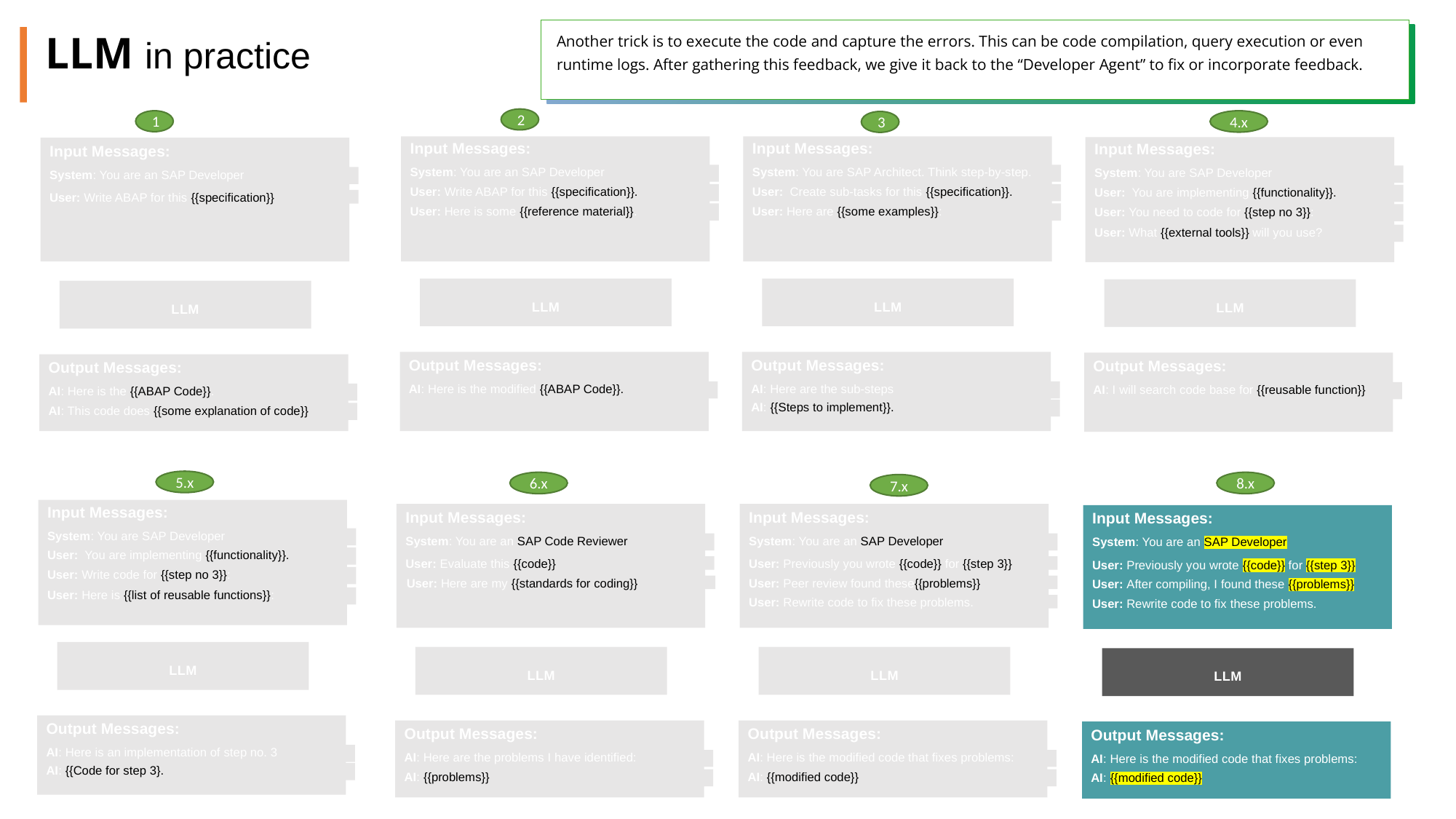

Another trick is to execute the code and capture the errors. This can be code compilation, query execution or even runtime logs. After gathering this feedback, we give it back to the “Developer Agent” to fix or incorporate feedback.

LLM in practice

2
1
4.x
3

Input Messages:
System: You are an SAP Developer
User: Write ABAP for this {{specification}}.
User: Here is some {{reference material}}.
LLM

Output Messages:
AI: Here is the modified {{ABAP Code}}.

Input Messages:
System: You are SAP Architect. Think step-by-step.
User:  Create sub-tasks for this {{specification}}.
User: Here are {{some examples}}:
LLM

Output Messages:
AI: Here are the sub-steps
AI: {{Steps to implement}}.

Input Messages:
System: You are SAP Developer
User:  You are implementing {{functionality}}.
User: You need to code for {{step no 3}}:
User: What {{external tools}} will you use?
LLM

Output Messages:
AI: I will search code base for {{reusable function}}

Input Messages:
System: You are an SAP Developer
User: Write ABAP for this {{specification}}
LLM

Output Messages:
AI: Here is the {{ABAP Code}}.
AI: This code does {{some explanation of code}}
5.x
6.x
8.x
7.x

Input Messages:
System: You are SAP Developer
User:  You are implementing {{functionality}}.
User: Write code for {{step no 3}}:
User: Here is {{list of reusable functions}}:
LLM

Output Messages:
AI: Here is an implementation of step no. 3
AI: {{Code for step 3}.

Input Messages:
System: You are an SAP Code Reviewer
User: Evaluate this {{code}}
User: Here are my {{standards for coding}}
LLM

Output Messages:
AI: Here are the problems I have identified:
AI: {{problems}}

Input Messages:
System: You are an SAP Developer
User: Previously you wrote {{code}} for {{step 3}}
User: Peer review found these{{problems}}
User: Rewrite code to fix these problems.
LLM

Output Messages:
AI: Here is the modified code that fixes problems:
AI: {{modified code}}

Input Messages:
System: You are an SAP Developer
User: Previously you wrote {{code}} for {{step 3}}
User: After compiling, I found these {{problems}}
User: Rewrite code to fix these problems.
LLM

Output Messages:
AI: Here is the modified code that fixes problems:
AI: {{modified code}}